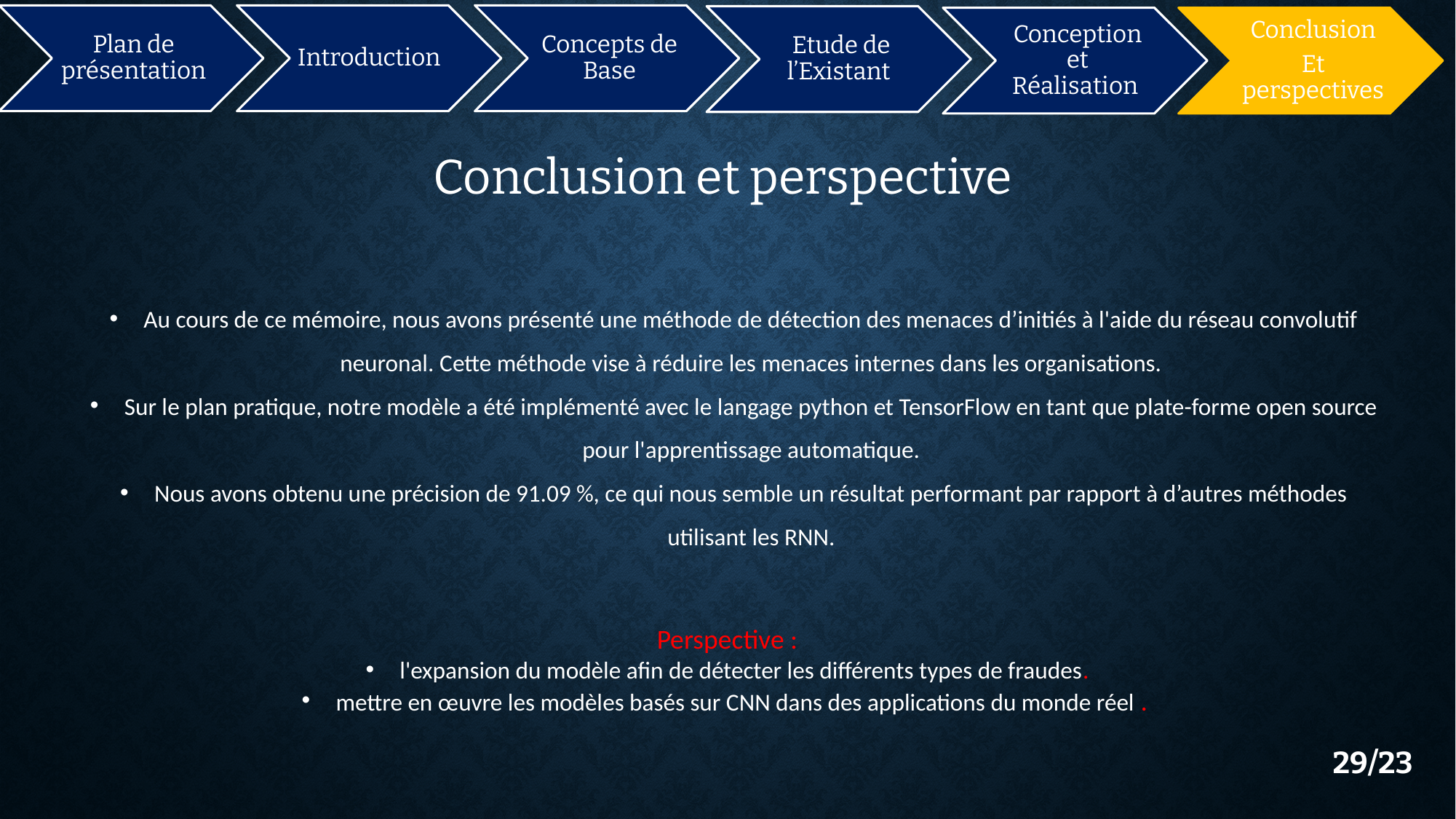

Plan de présentation
Introduction
Concepts de Base
Etude de l’Existant
Conception et Réalisation
Conclusion
Et perspectives

Conclusion et perspective
Au cours de ce mémoire, nous avons présenté une méthode de détection des menaces d’initiés à l'aide du réseau convolutif neuronal. Cette méthode vise à réduire les menaces internes dans les organisations.
Sur le plan pratique, notre modèle a été implémenté avec le langage python et TensorFlow en tant que plate-forme open source pour l'apprentissage automatique.
Nous avons obtenu une précision de 91.09 %, ce qui nous semble un résultat performant par rapport à d’autres méthodes utilisant les RNN.

Perspective :
l'expansion du modèle afin de détecter les différents types de fraudes.
mettre en œuvre les modèles basés sur CNN dans des applications du monde réel .
29/23